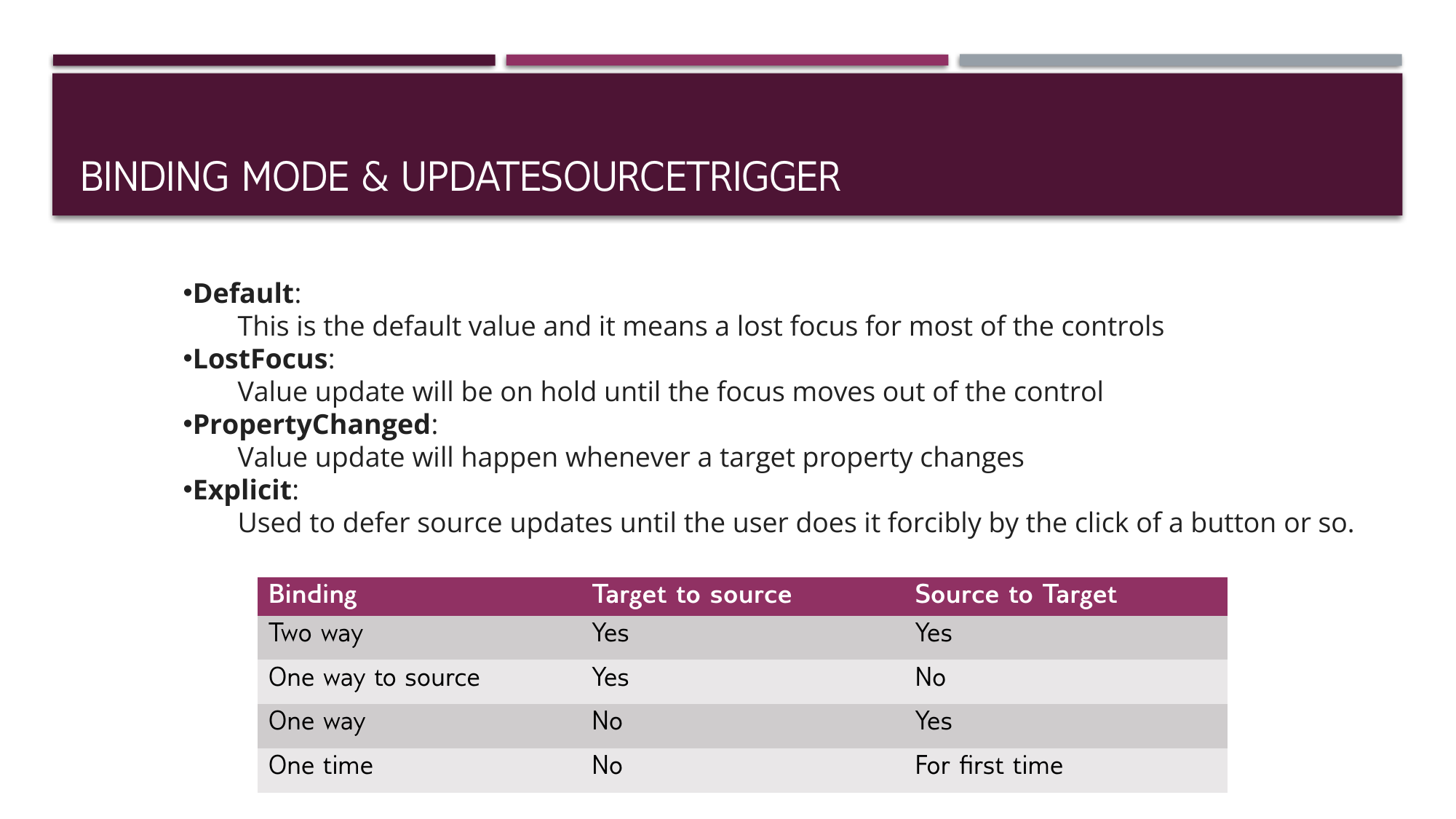

# Binding mode & Updatesourcetrigger
Default:
This is the default value and it means a lost focus for most of the controls
LostFocus:
Value update will be on hold until the focus moves out of the control
PropertyChanged:
Value update will happen whenever a target property changes
Explicit:
Used to defer source updates until the user does it forcibly by the click of a button or so.
| Binding | Target to source | Source to Target |
| --- | --- | --- |
| Two way | Yes | Yes |
| One way to source | Yes | No |
| One way | No | Yes |
| One time | No | For first time |